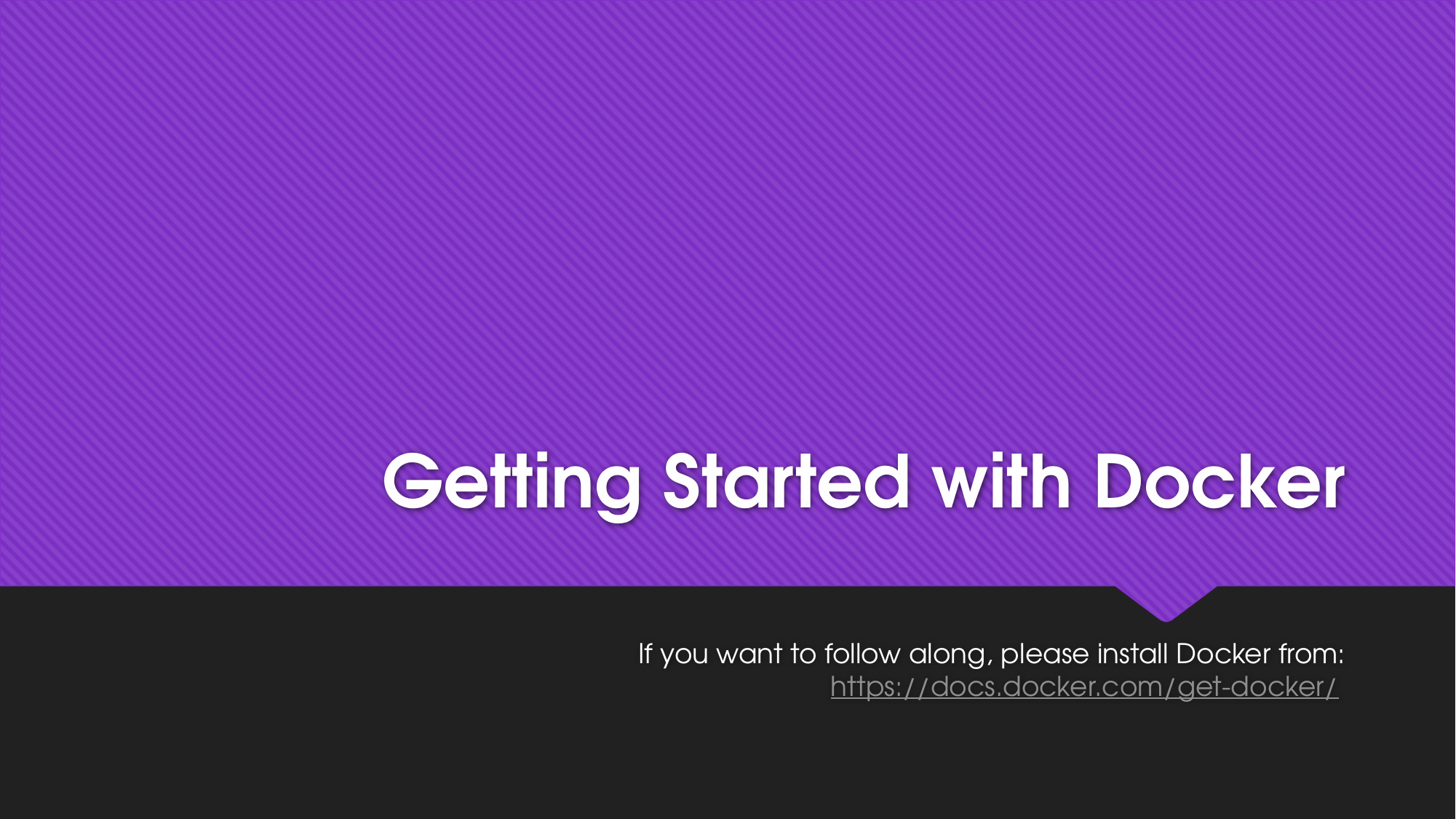

# Getting Started with Docker
If you want to follow along, please install Docker from:
https://docs.docker.com/get-docker/